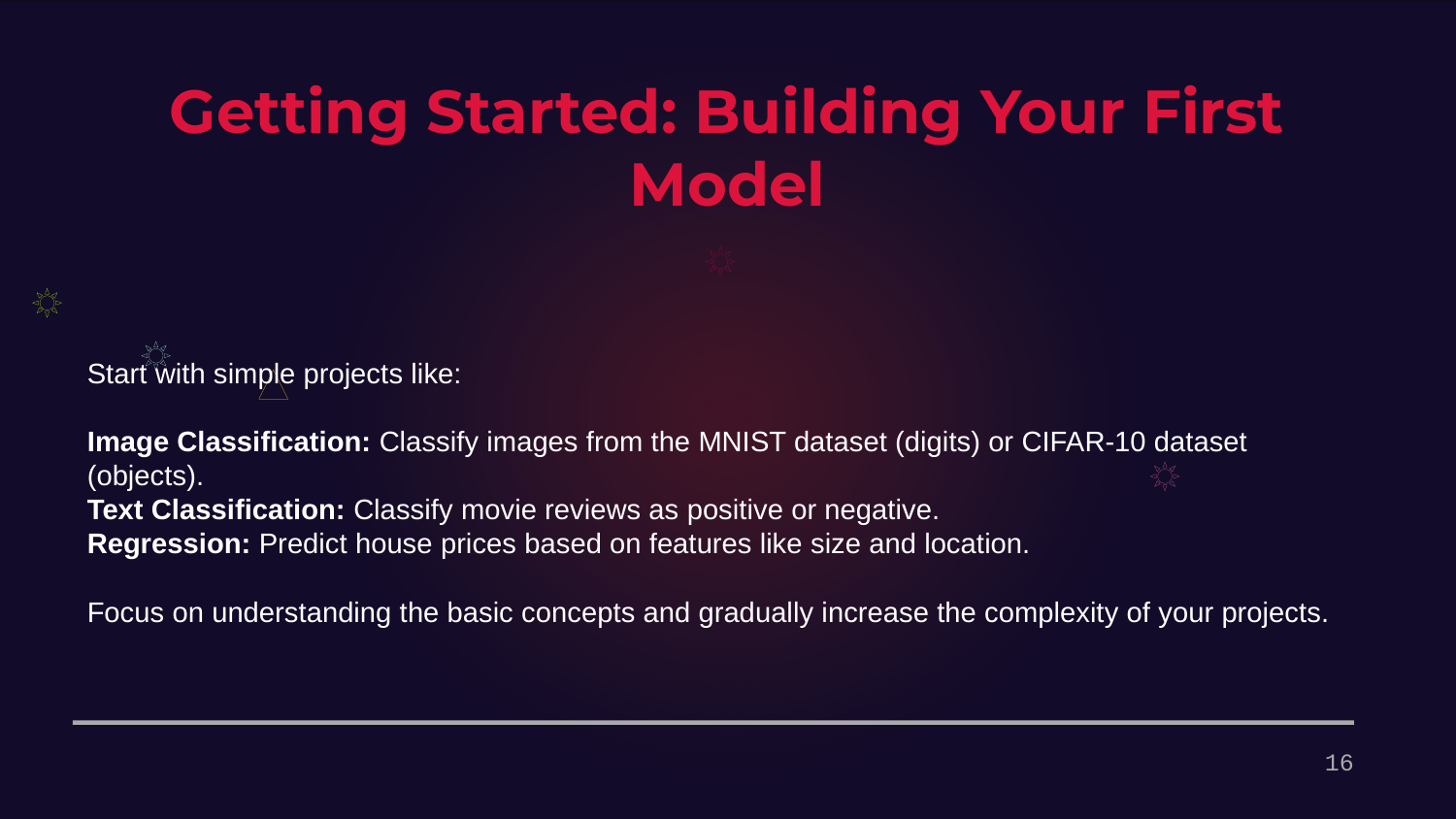

Getting Started: Building Your First Model

Start with simple projects like:

Image Classification: Classify images from the MNIST dataset (digits) or CIFAR-10 dataset (objects).
Text Classification: Classify movie reviews as positive or negative.
Regression: Predict house prices based on features like size and location.

Focus on understanding the basic concepts and gradually increase the complexity of your projects.

16